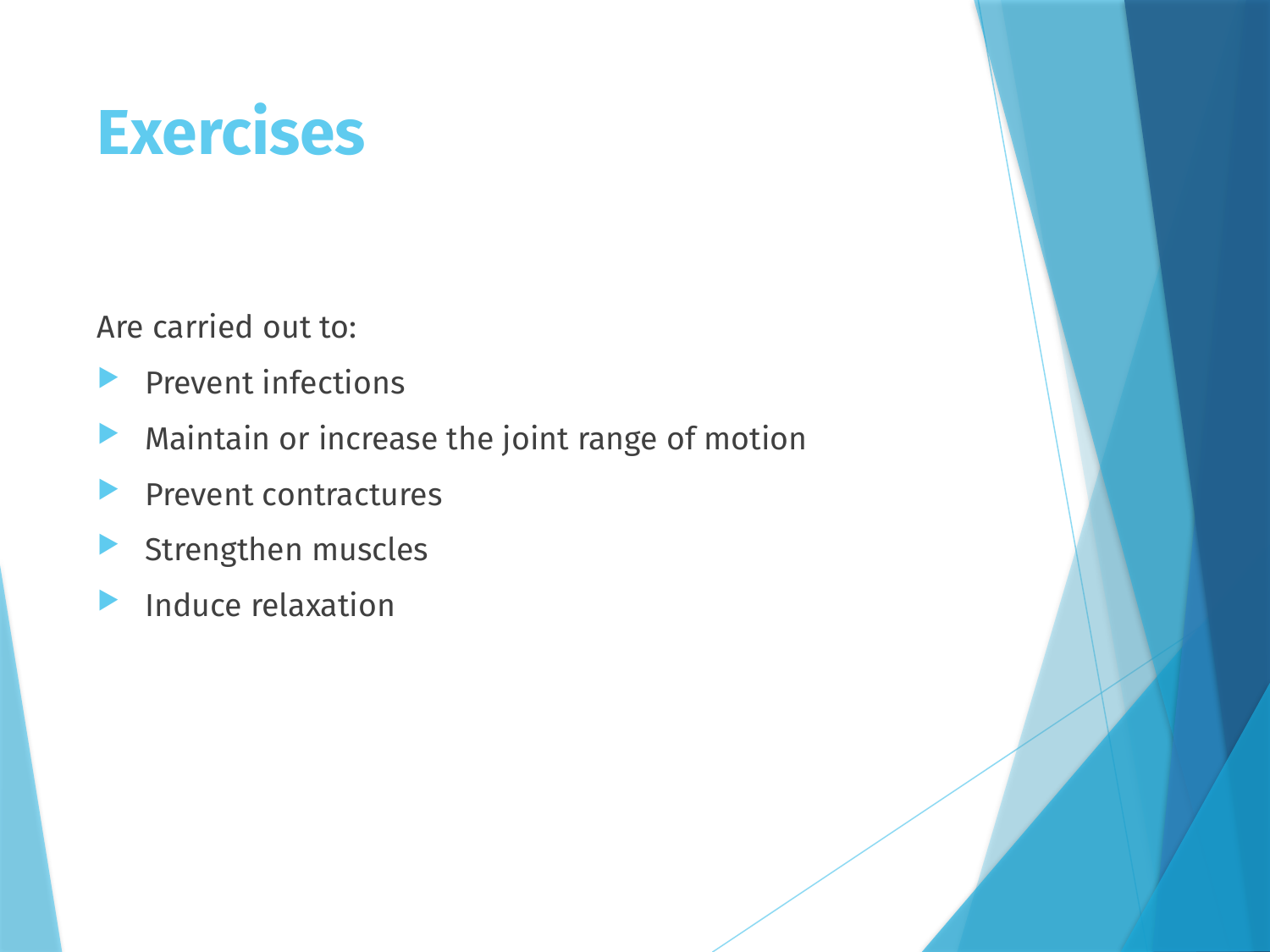

# Exercises
Are carried out to:
Prevent infections
Maintain or increase the joint range of motion
Prevent contractures
Strengthen muscles
Induce relaxation